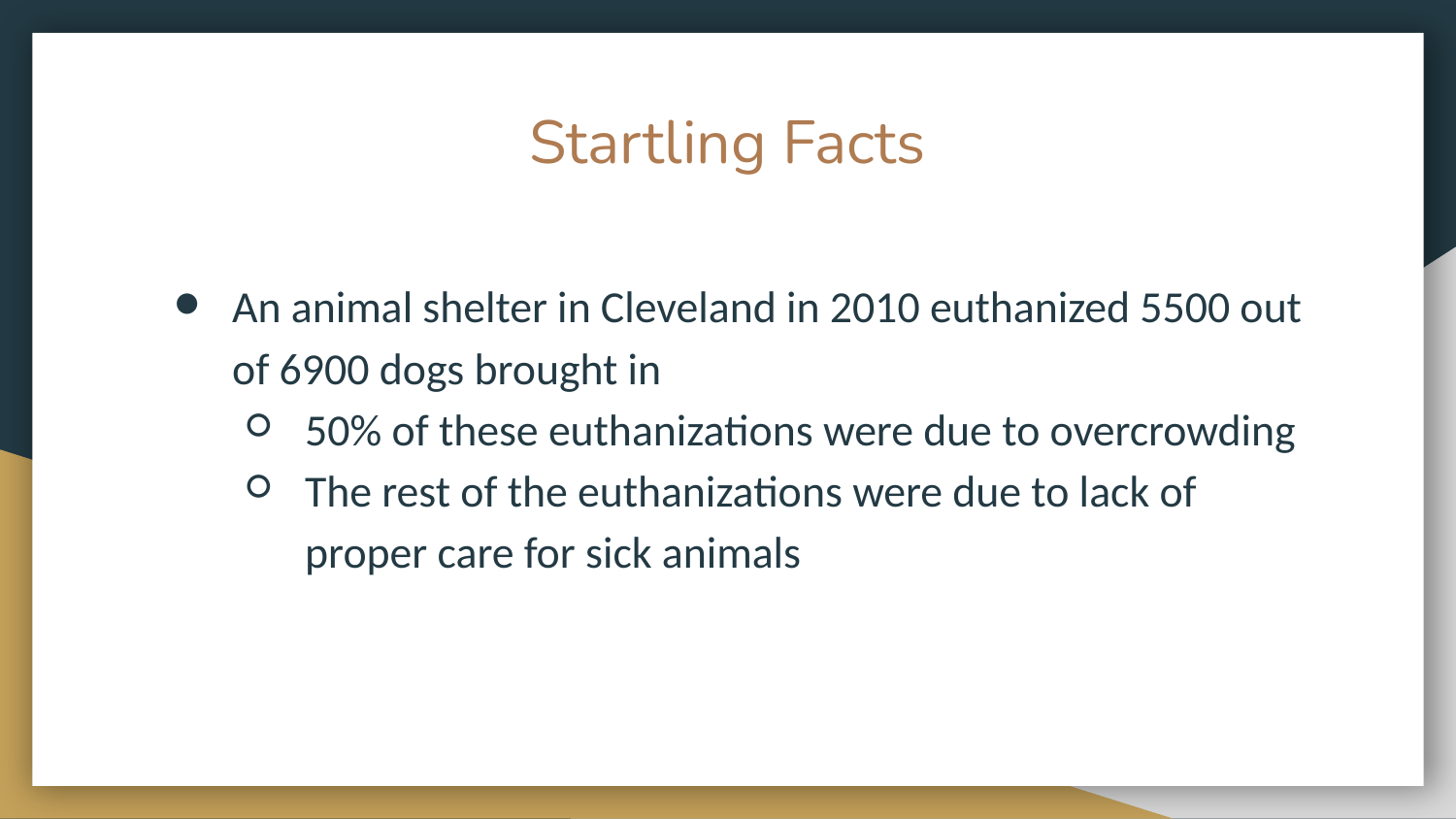

# Startling Facts
An animal shelter in Cleveland in 2010 euthanized 5500 out of 6900 dogs brought in
50% of these euthanizations were due to overcrowding
The rest of the euthanizations were due to lack of proper care for sick animals